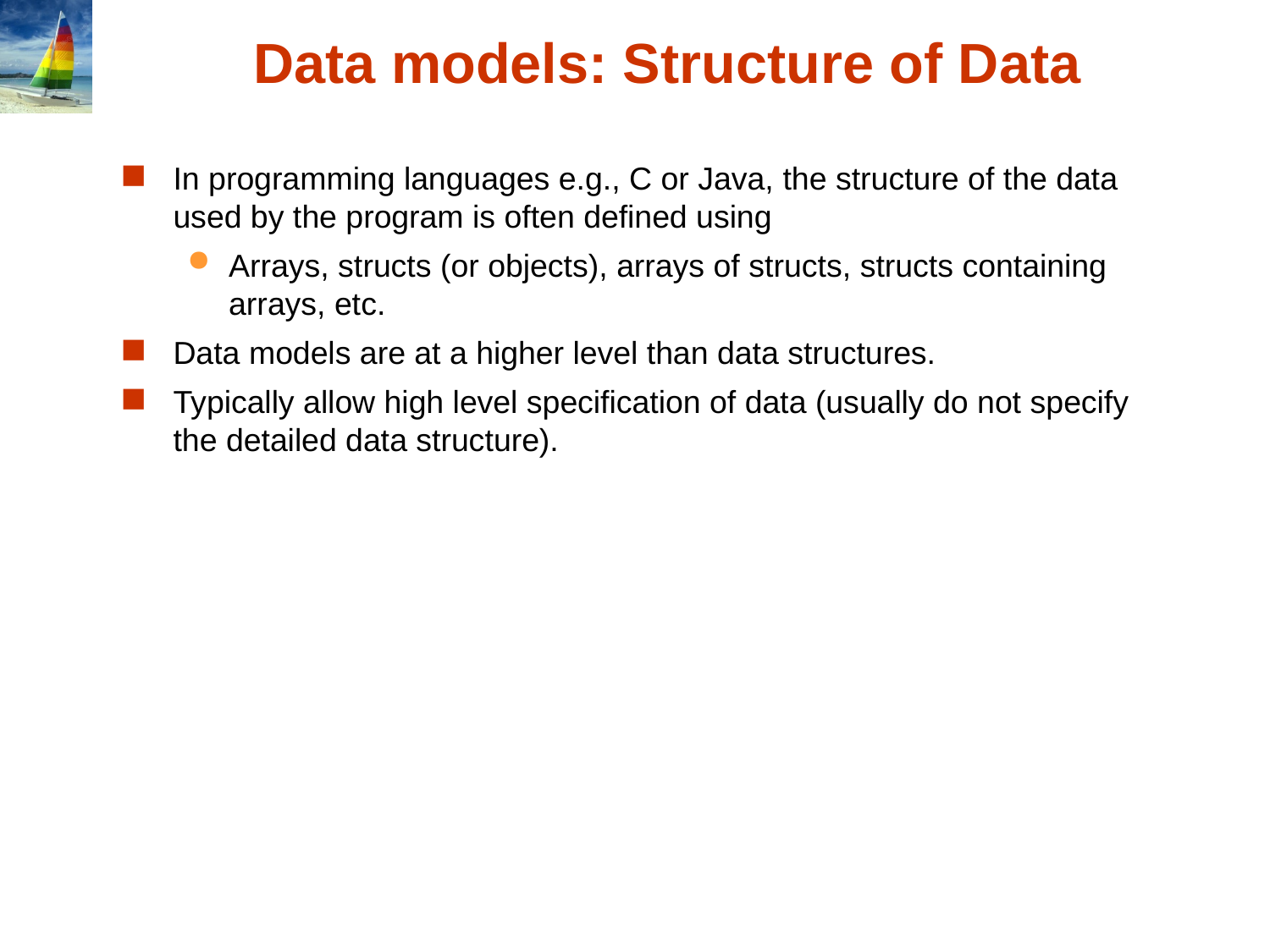

# Data models: Structure of Data
In programming languages e.g., C or Java, the structure of the data used by the program is often defined using
Arrays, structs (or objects), arrays of structs, structs containing arrays, etc.
Data models are at a higher level than data structures.
Typically allow high level specification of data (usually do not specify the detailed data structure).